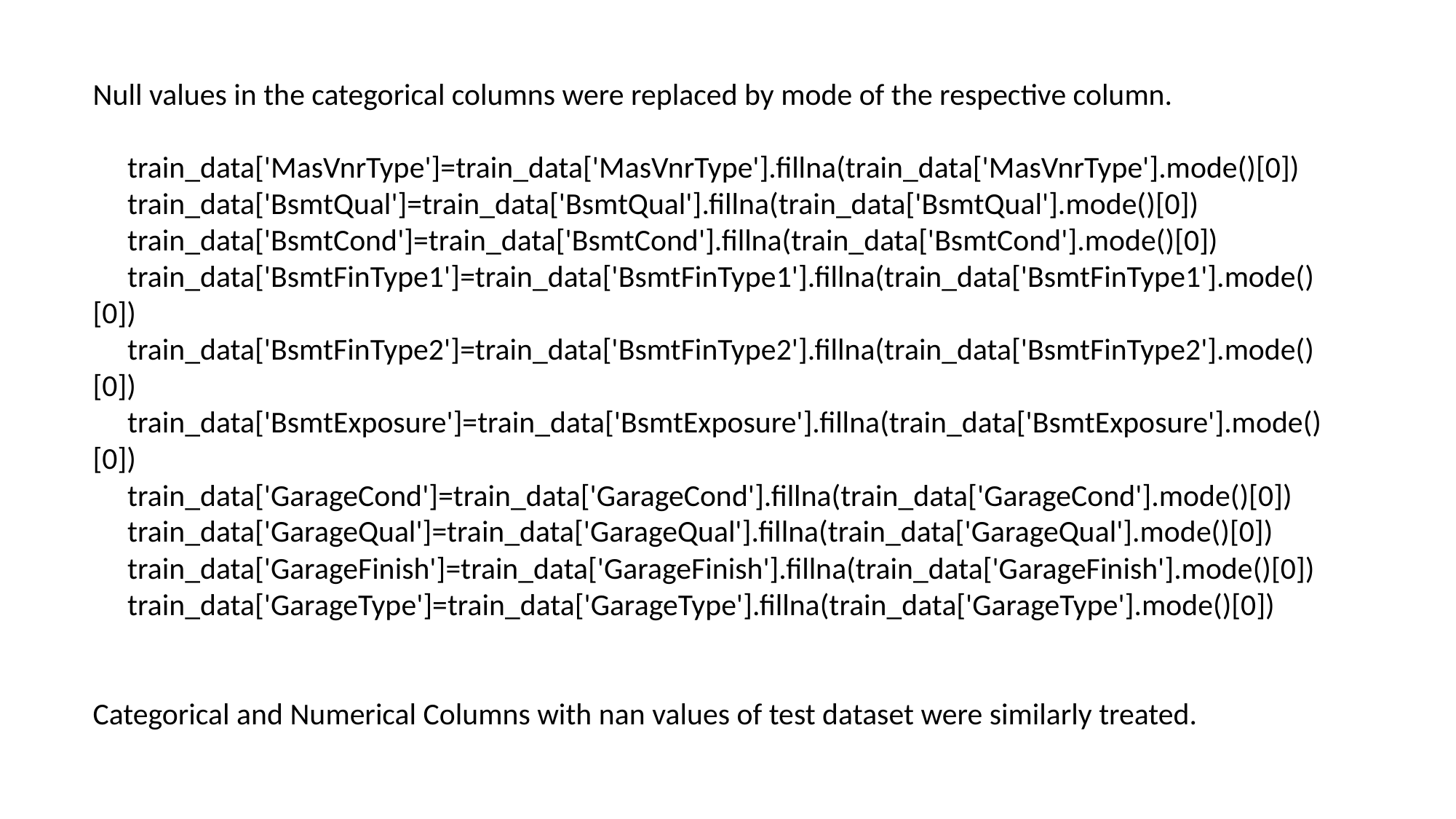

Null values in the categorical columns were replaced by mode of the respective column.

     train_data['MasVnrType']=train_data['MasVnrType'].fillna(train_data['MasVnrType'].mode()[0])
     train_data['BsmtQual']=train_data['BsmtQual'].fillna(train_data['BsmtQual'].mode()[0])
     train_data['BsmtCond']=train_data['BsmtCond'].fillna(train_data['BsmtCond'].mode()[0])
     train_data['BsmtFinType1']=train_data['BsmtFinType1'].fillna(train_data['BsmtFinType1'].mode()[0])
     train_data['BsmtFinType2']=train_data['BsmtFinType2'].fillna(train_data['BsmtFinType2'].mode()[0])
     train_data['BsmtExposure']=train_data['BsmtExposure'].fillna(train_data['BsmtExposure'].mode()[0])
     train_data['GarageCond']=train_data['GarageCond'].fillna(train_data['GarageCond'].mode()[0])
     train_data['GarageQual']=train_data['GarageQual'].fillna(train_data['GarageQual'].mode()[0])
     train_data['GarageFinish']=train_data['GarageFinish'].fillna(train_data['GarageFinish'].mode()[0])
     train_data['GarageType']=train_data['GarageType'].fillna(train_data['GarageType'].mode()[0])

Categorical and Numerical Columns with nan values of test dataset were similarly treated.